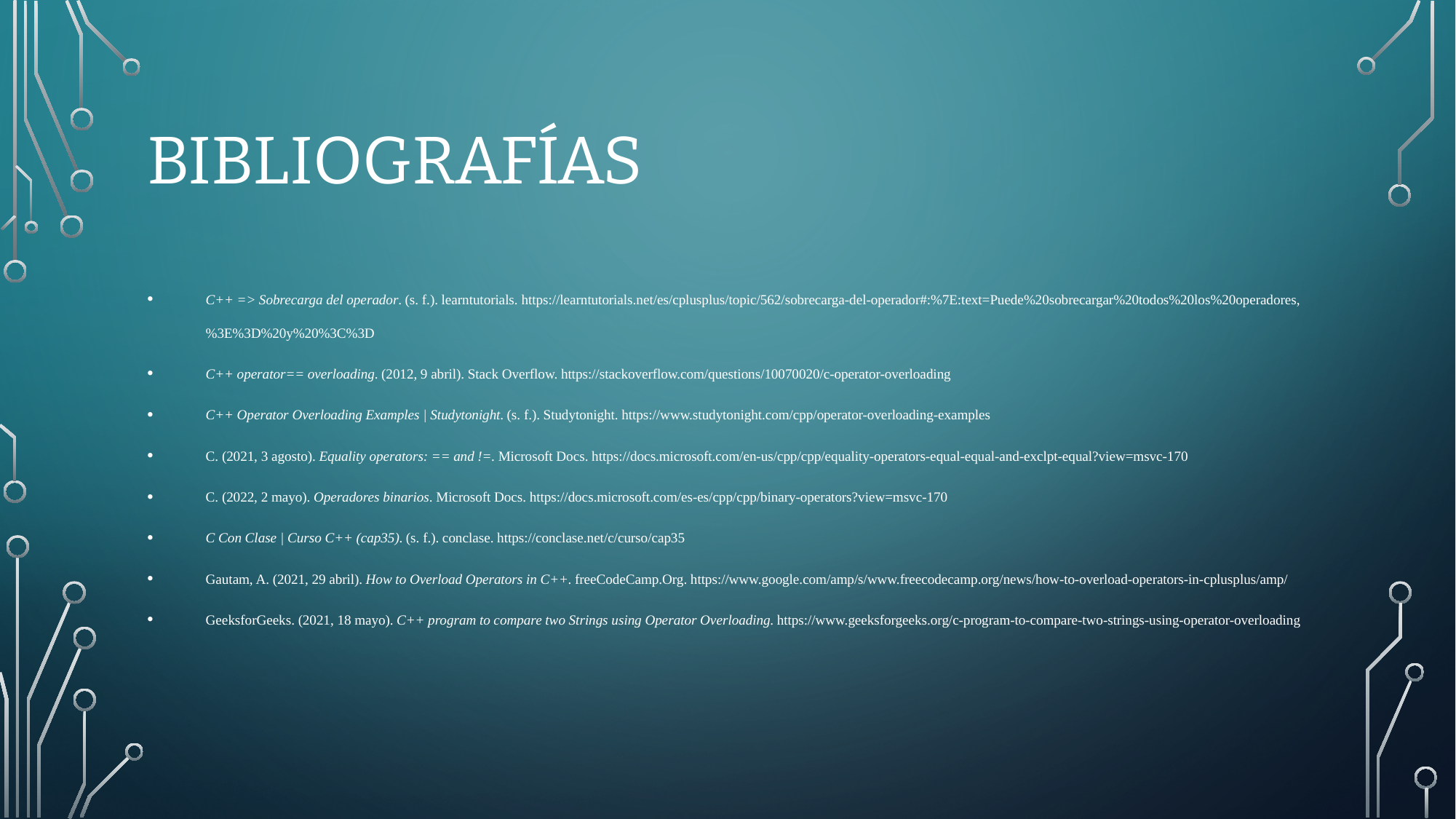

# Bibliografías
C++ => Sobrecarga del operador. (s. f.). learntutorials. https://learntutorials.net/es/cplusplus/topic/562/sobrecarga-del-operador#:%7E:text=Puede%20sobrecargar%20todos%20los%20operadores,%3E%3D%20y%20%3C%3D
C++ operator== overloading. (2012, 9 abril). Stack Overflow. https://stackoverflow.com/questions/10070020/c-operator-overloading
C++ Operator Overloading Examples | Studytonight. (s. f.). Studytonight. https://www.studytonight.com/cpp/operator-overloading-examples
C. (2021, 3 agosto). Equality operators: == and !=. Microsoft Docs. https://docs.microsoft.com/en-us/cpp/cpp/equality-operators-equal-equal-and-exclpt-equal?view=msvc-170
C. (2022, 2 mayo). Operadores binarios. Microsoft Docs. https://docs.microsoft.com/es-es/cpp/cpp/binary-operators?view=msvc-170
C Con Clase | Curso C++ (cap35). (s. f.). conclase. https://conclase.net/c/curso/cap35
Gautam, A. (2021, 29 abril). How to Overload Operators in C++. freeCodeCamp.Org. https://www.google.com/amp/s/www.freecodecamp.org/news/how-to-overload-operators-in-cplusplus/amp/
GeeksforGeeks. (2021, 18 mayo). C++ program to compare two Strings using Operator Overloading. https://www.geeksforgeeks.org/c-program-to-compare-two-strings-using-operator-overloading